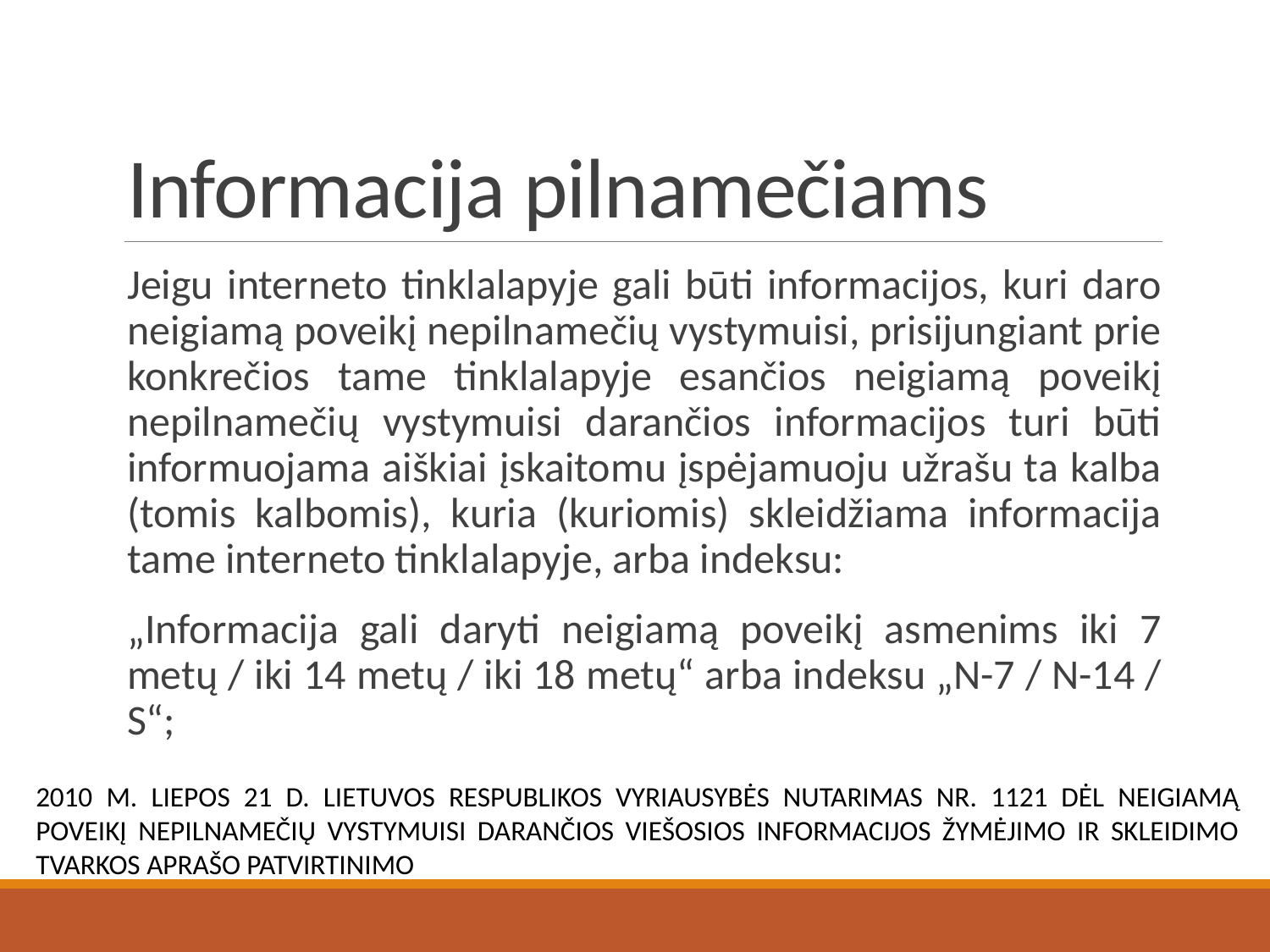

# Informacija pilnamečiams
Jeigu interneto tinklalapyje gali būti informacijos, kuri daro neigiamą poveikį nepilnamečių vystymuisi, prisijungiant prie konkrečios tame tinklalapyje esančios neigiamą poveikį nepilnamečių vystymuisi darančios informacijos turi būti informuojama aiškiai įskaitomu įspėjamuoju užrašu ta kalba (tomis kalbomis), kuria (kuriomis) skleidžiama informacija tame interneto tinklalapyje, arba indeksu:
„Informacija gali daryti neigiamą poveikį asmenims iki 7 metų / iki 14 metų / iki 18 metų“ arba indeksu „N-7 / N-14 / S“;

2010 m. liepos 21 d. lietuvos respublikos vyriausybės nutarimas nr. 1121 DĖL NEIGIAMĄ POVEIKĮ NEPILNAMEČIŲ VYSTYMUISI DARANČIOS VIEŠOSIOS INFORMACIJOS ŽYMĖJIMO IR SKLEIDIMO TVARKOS APRAŠO PATVIRTINIMO